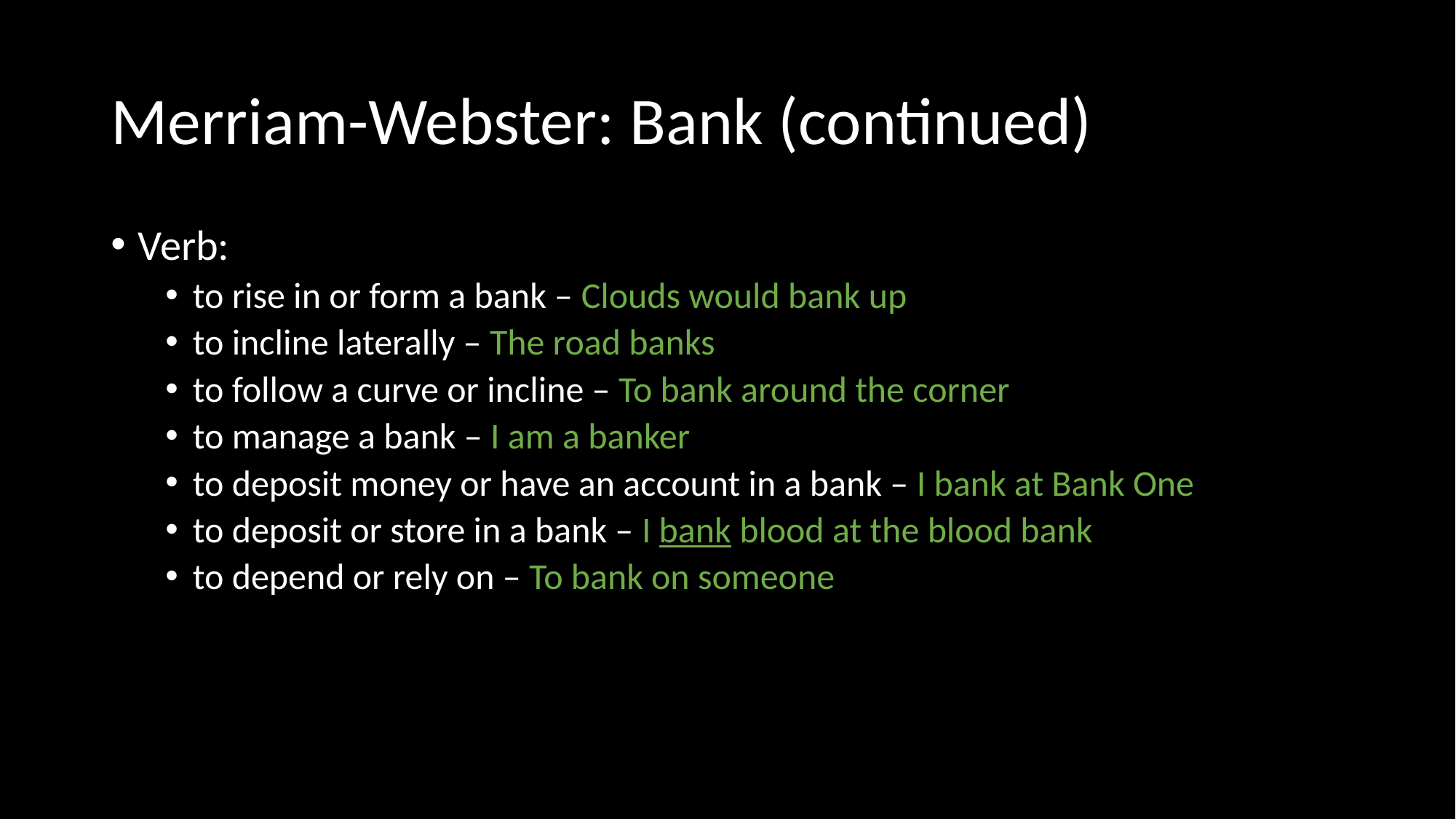

# Merriam-Webster: Bank (continued)
Verb:
to rise in or form a bank – Clouds would bank up
to incline laterally – The road banks
to follow a curve or incline – To bank around the corner
to manage a bank – I am a banker
to deposit money or have an account in a bank – I bank at Bank One
to deposit or store in a bank – I bank blood at the blood bank
to depend or rely on – To bank on someone